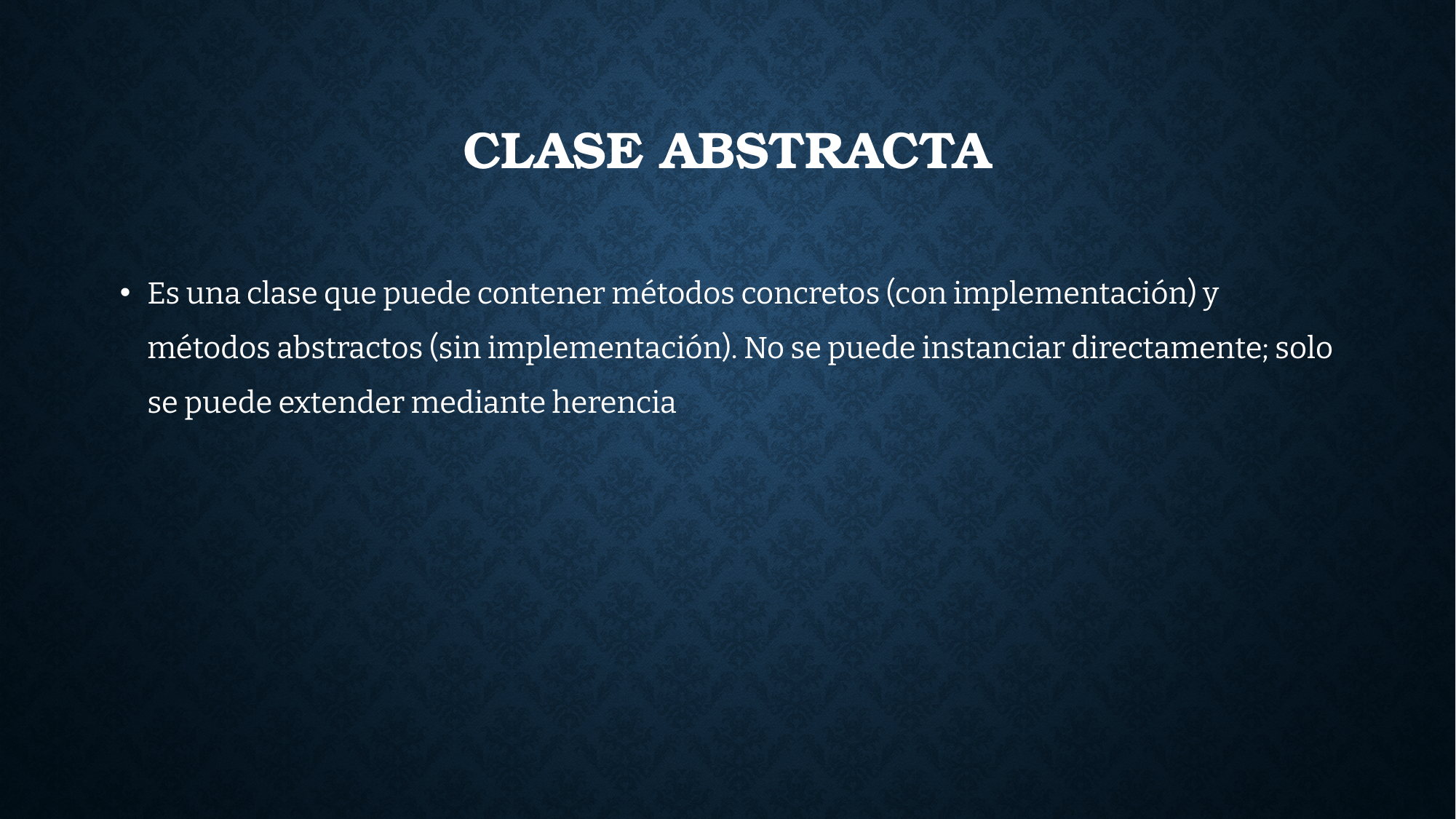

# CLASE ABSTRACTA
Es una clase que puede contener métodos concretos (con implementación) y métodos abstractos (sin implementación). No se puede instanciar directamente; solo se puede extender mediante herencia